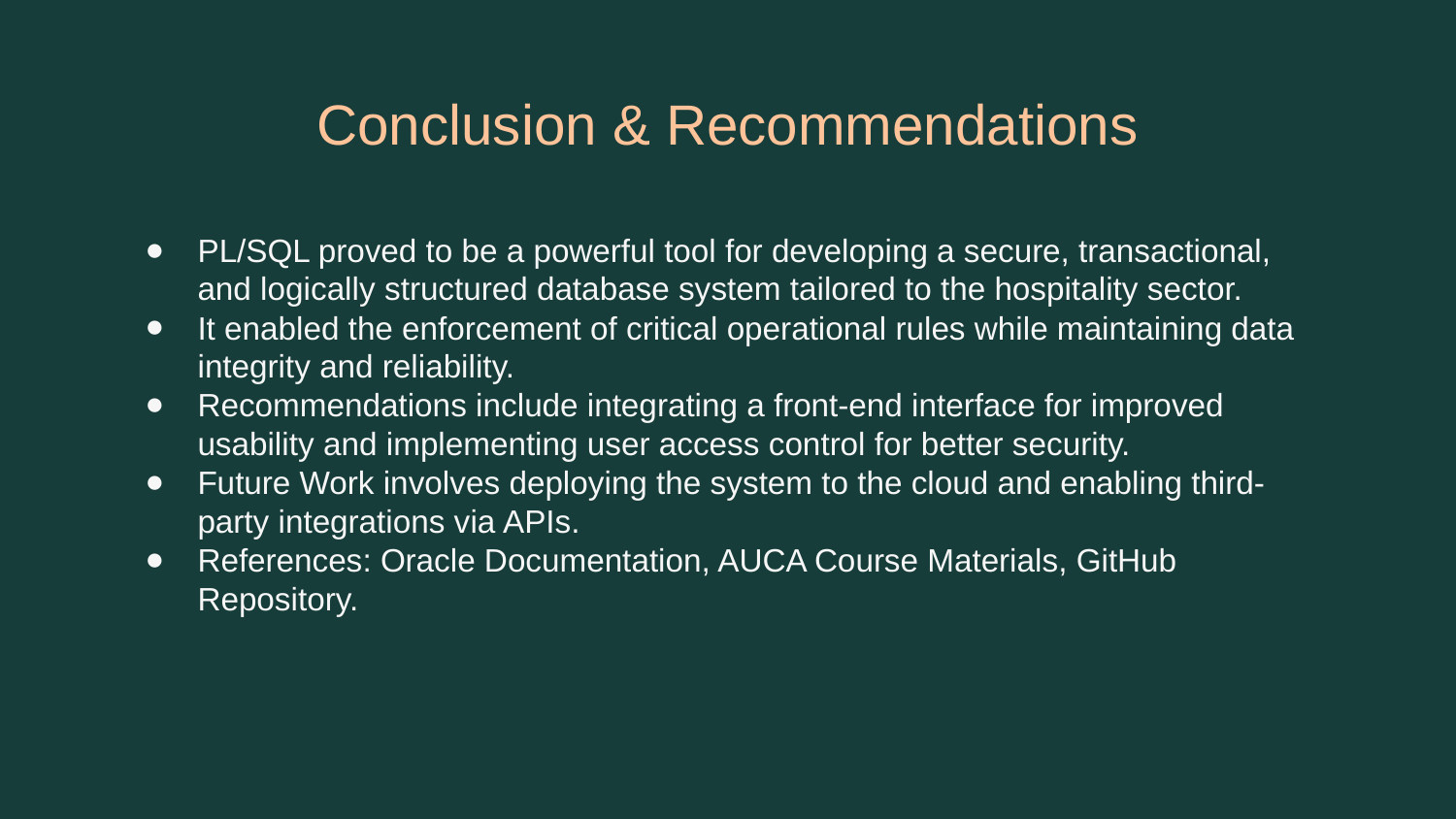

# Conclusion & Recommendations
PL/SQL proved to be a powerful tool for developing a secure, transactional, and logically structured database system tailored to the hospitality sector.
It enabled the enforcement of critical operational rules while maintaining data integrity and reliability.
Recommendations include integrating a front-end interface for improved usability and implementing user access control for better security.
Future Work involves deploying the system to the cloud and enabling third-party integrations via APIs.
References: Oracle Documentation, AUCA Course Materials, GitHub Repository.